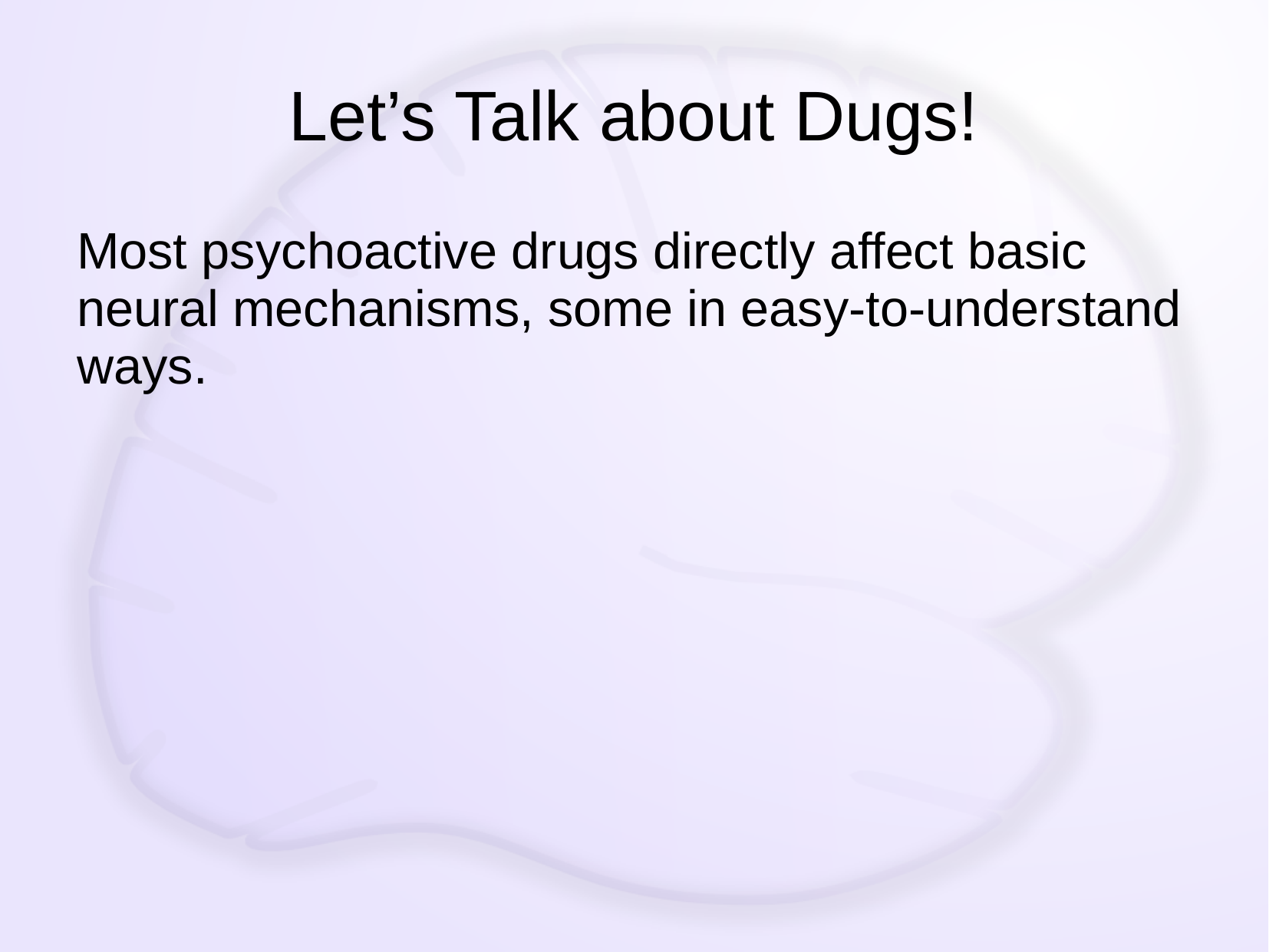

# Let’s Talk about Dugs!
Most psychoactive drugs directly affect basic neural mechanisms, some in easy-to-understand ways.